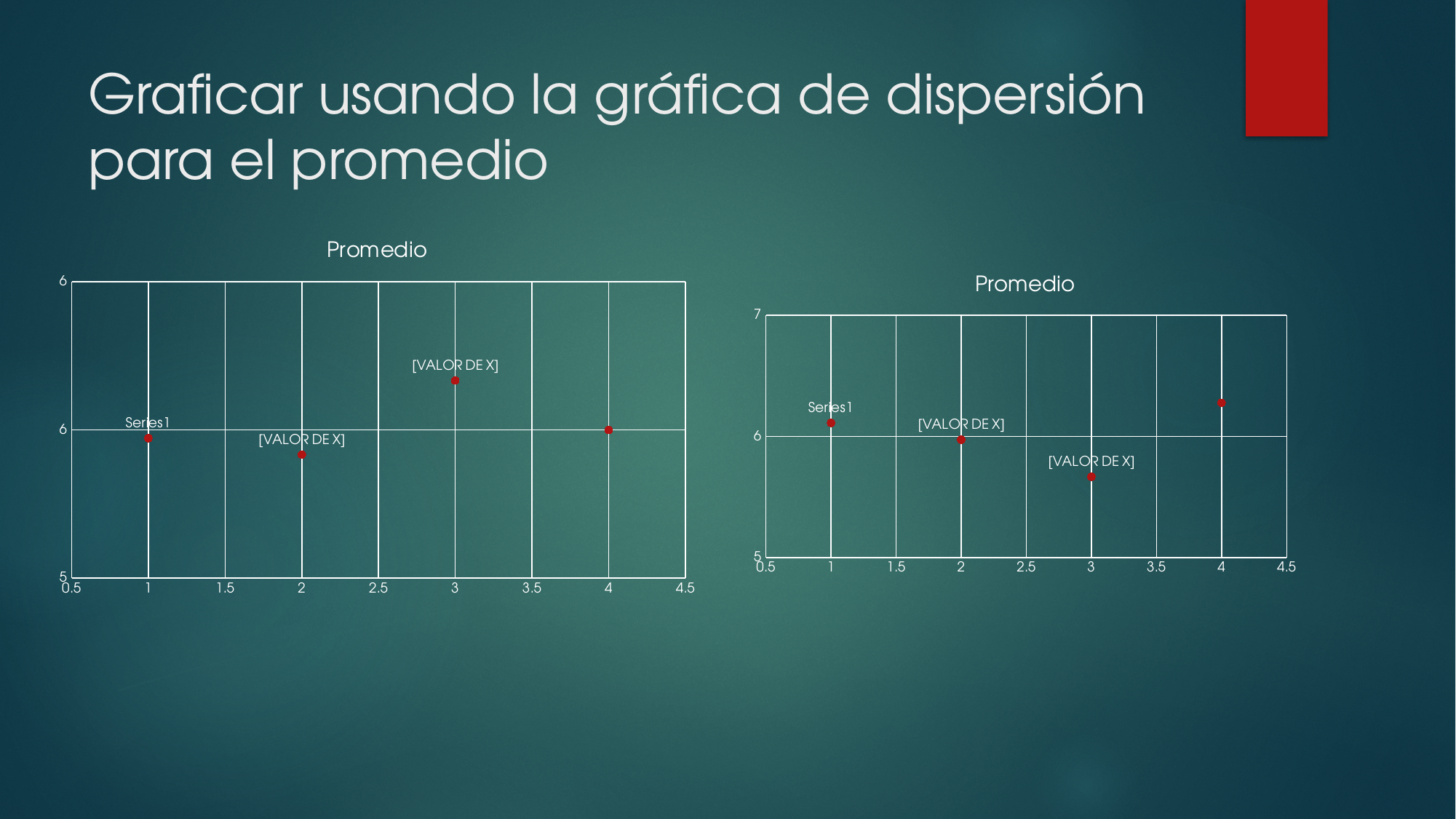

# Graficar usando la gráfica de dispersión para el promedio

### Chart:

| Category | Promedio |
|---|---|

### Chart:

| Category | Promedio |
|---|---|